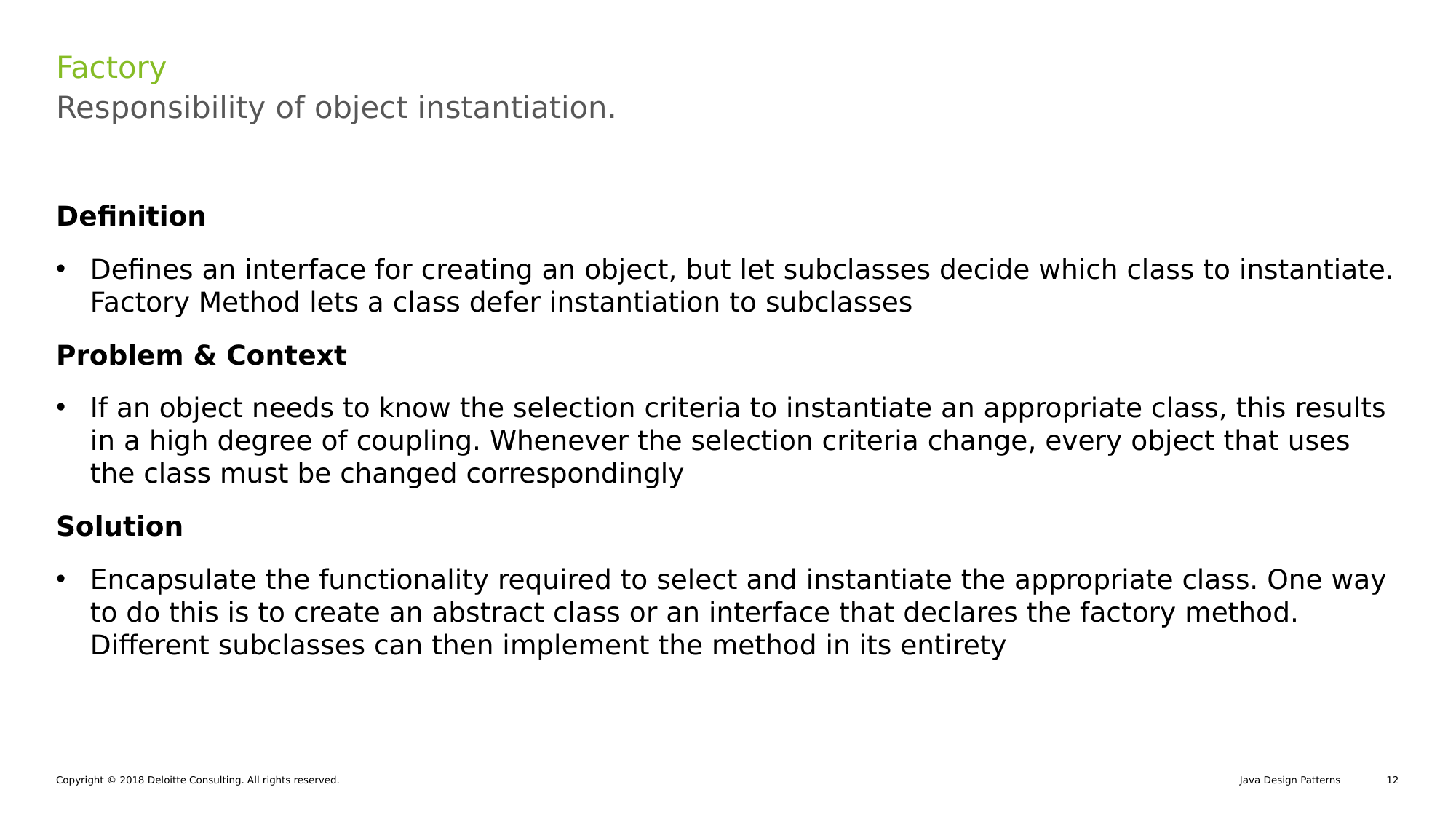

# Factory
Responsibility of object instantiation.
Definition
Defines an interface for creating an object, but let subclasses decide which class to instantiate. Factory Method lets a class defer instantiation to subclasses
Problem & Context
If an object needs to know the selection criteria to instantiate an appropriate class, this results in a high degree of coupling. Whenever the selection criteria change, every object that uses the class must be changed correspondingly
Solution
Encapsulate the functionality required to select and instantiate the appropriate class. One way to do this is to create an abstract class or an interface that declares the factory method. Different subclasses can then implement the method in its entirety